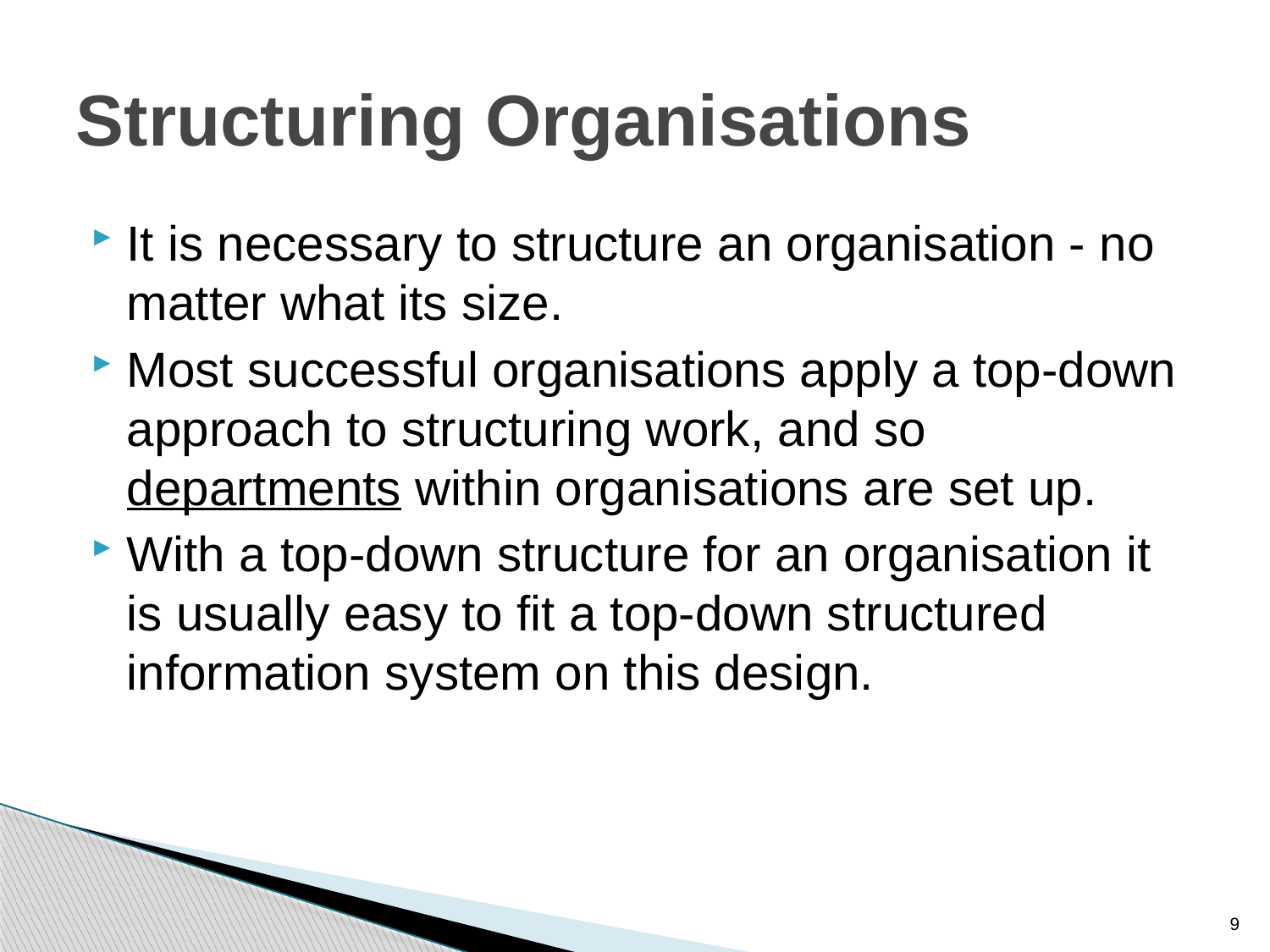

# Structuring Organisations
It is necessary to structure an organisation - no matter what its size.
Most successful organisations apply a top-down approach to structuring work, and so departments within organisations are set up.
With a top-down structure for an organisation it is usually easy to fit a top-down structured information system on this design.
9